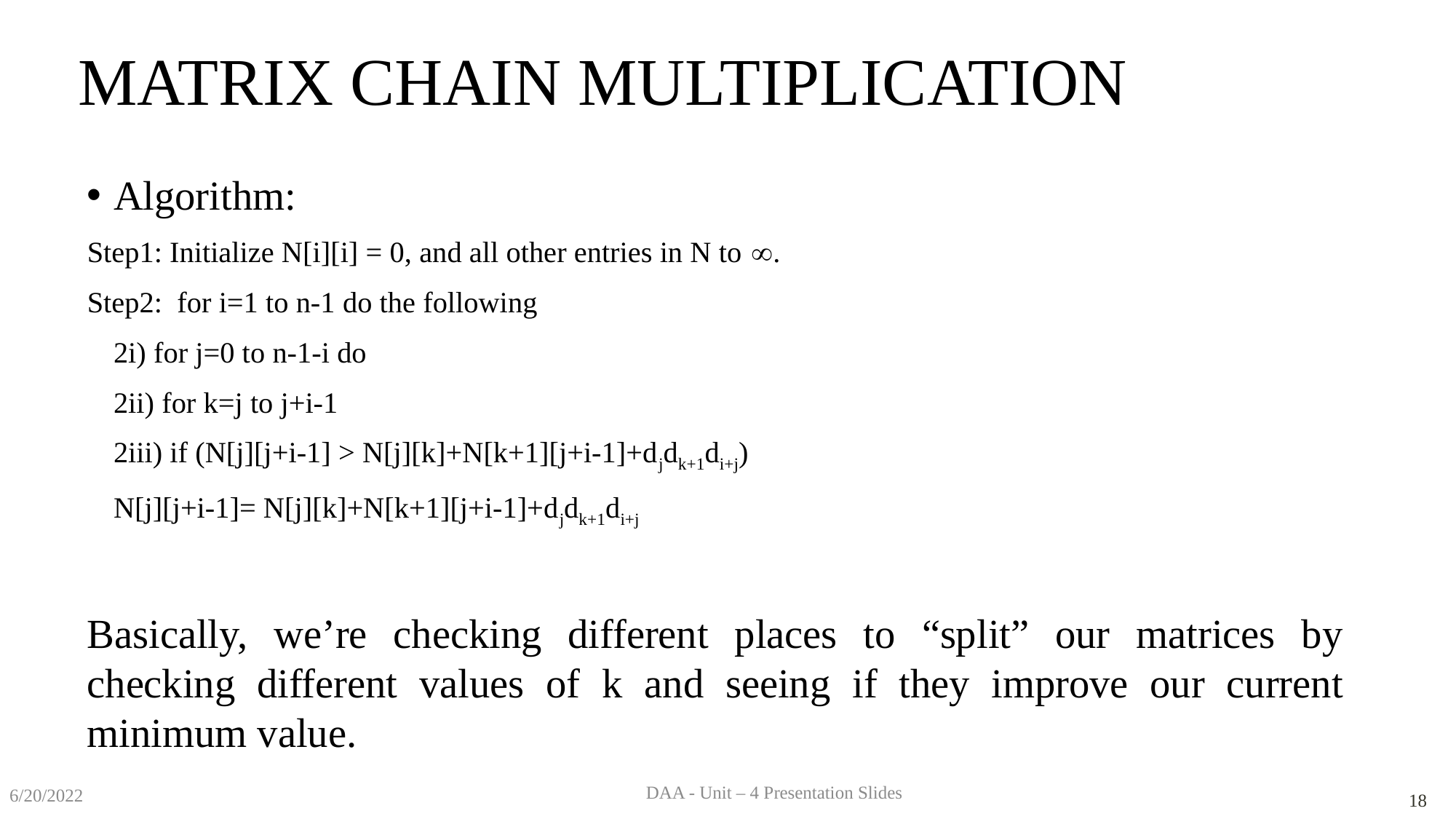

# MATRIX CHAIN MULTIPLICATION
Algorithm:
Step1: Initialize N[i][i] = 0, and all other entries in N to ∞.
Step2:  for i=1 to n-1 do the following
		2i) for j=0 to n-1-i do
			2ii) for k=j to j+i-1
				2iii) if (N[j][j+i-1] > N[j][k]+N[k+1][j+i-1]+djdk+1di+j)
 					N[j][j+i-1]= N[j][k]+N[k+1][j+i-1]+djdk+1di+j

Basically, we’re checking different places to “split” our matrices by checking different values of k and seeing if they improve our current minimum value.
DAA - Unit – 4 Presentation Slides
6/20/2022
18